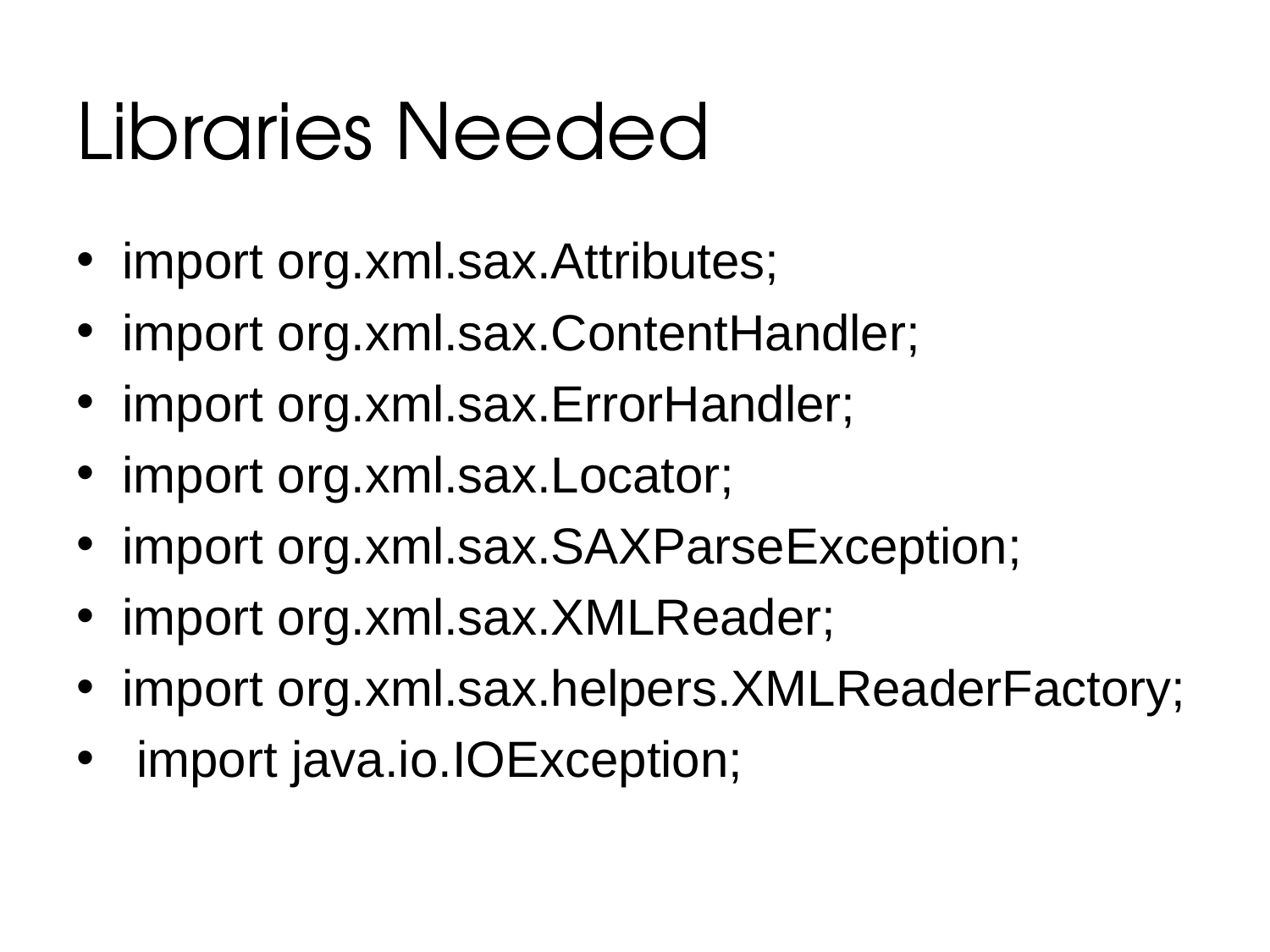

# Libraries Needed
import org.xml.sax.Attributes;
import org.xml.sax.ContentHandler;
import org.xml.sax.ErrorHandler;
import org.xml.sax.Locator;
import org.xml.sax.SAXParseException;
import org.xml.sax.XMLReader;
import org.xml.sax.helpers.XMLReaderFactory;
 import java.io.IOException;